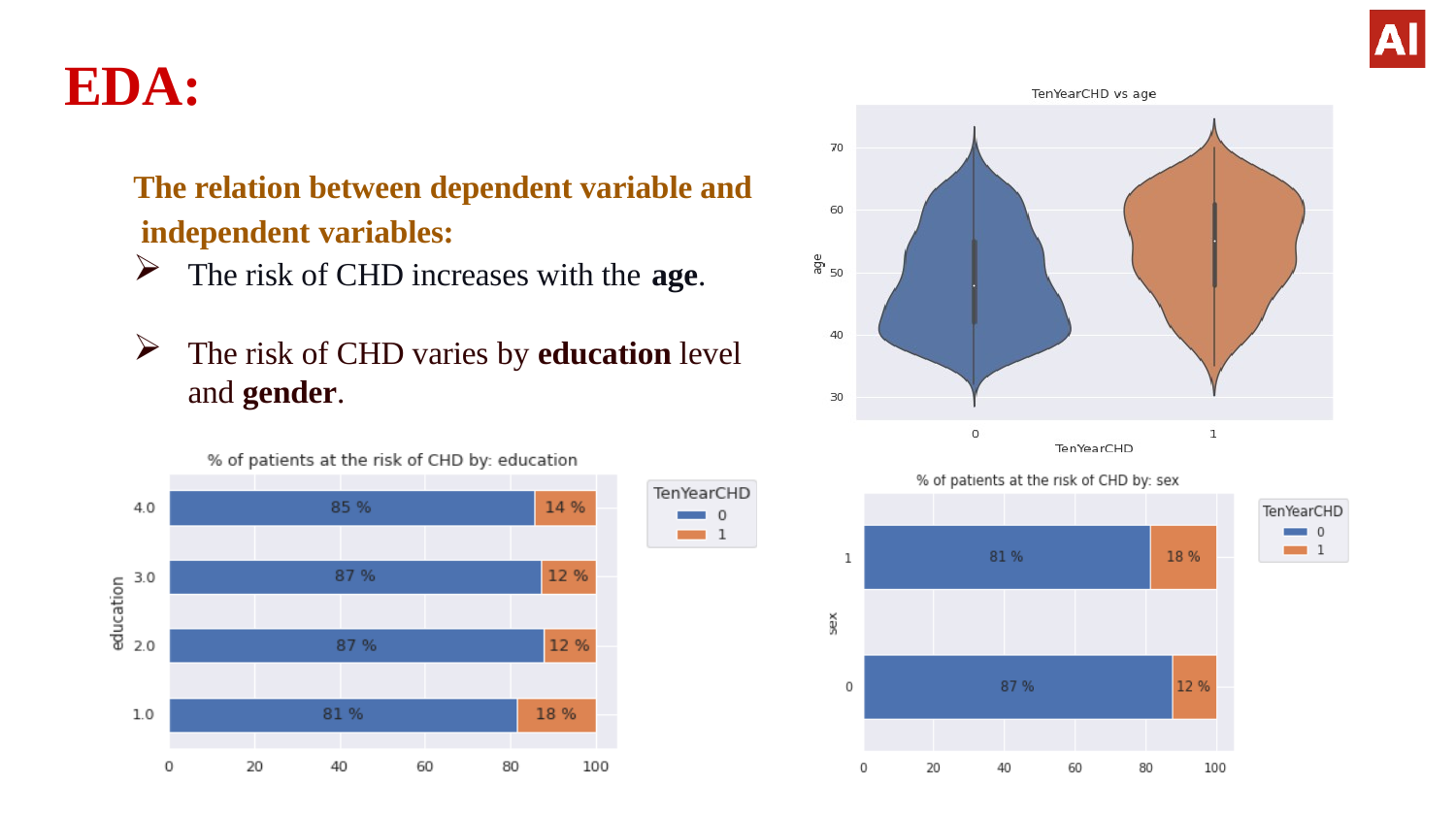

# EDA:

The relation between dependent variable and  independent variables:
The risk of CHD increases with the age.

The risk of CHD varies by education level  and gender.